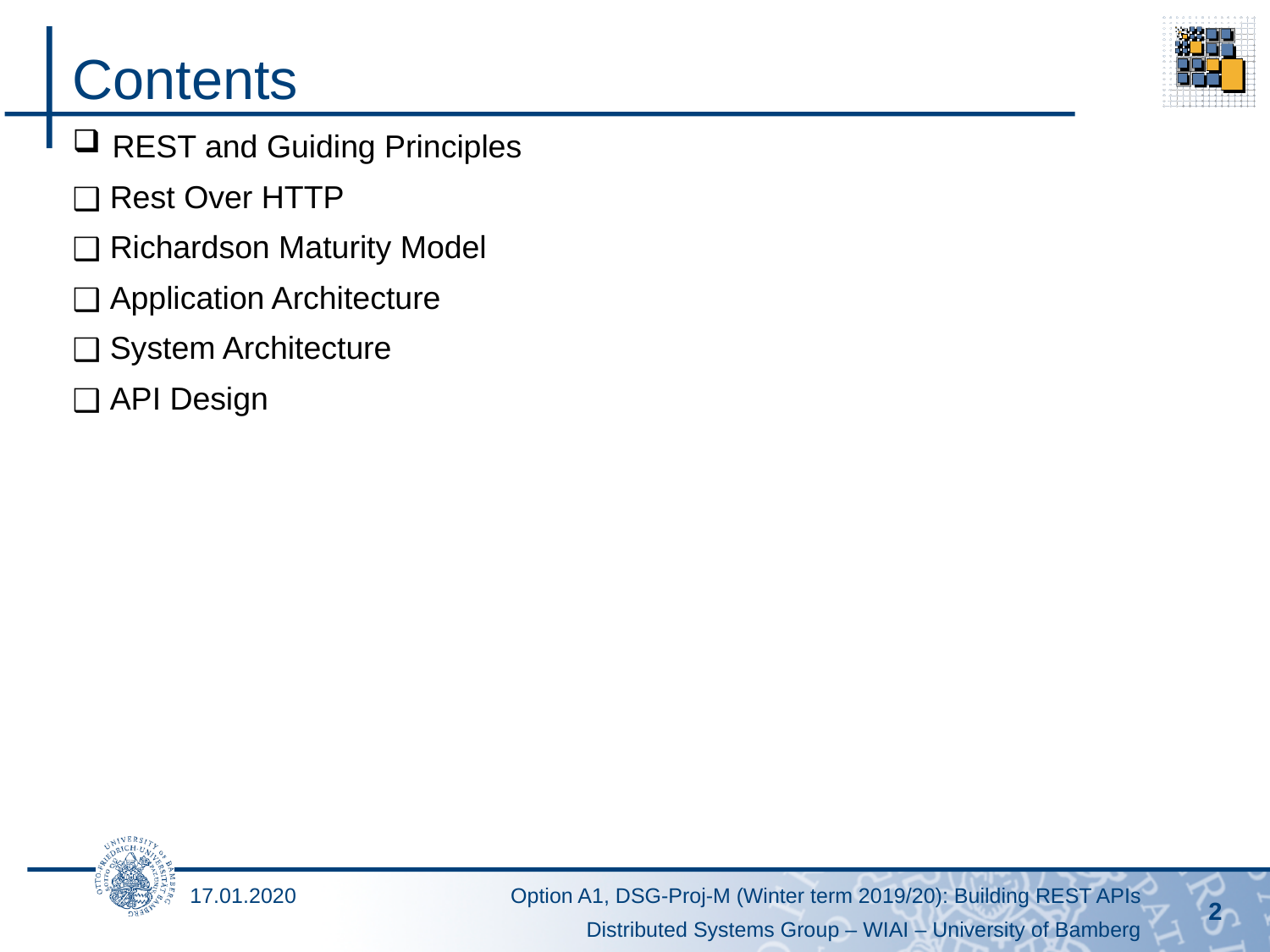

# Contents
REST and Guiding Principles
Rest Over HTTP
Richardson Maturity Model
Application Architecture
System Architecture
API Design

17.01.2020
2